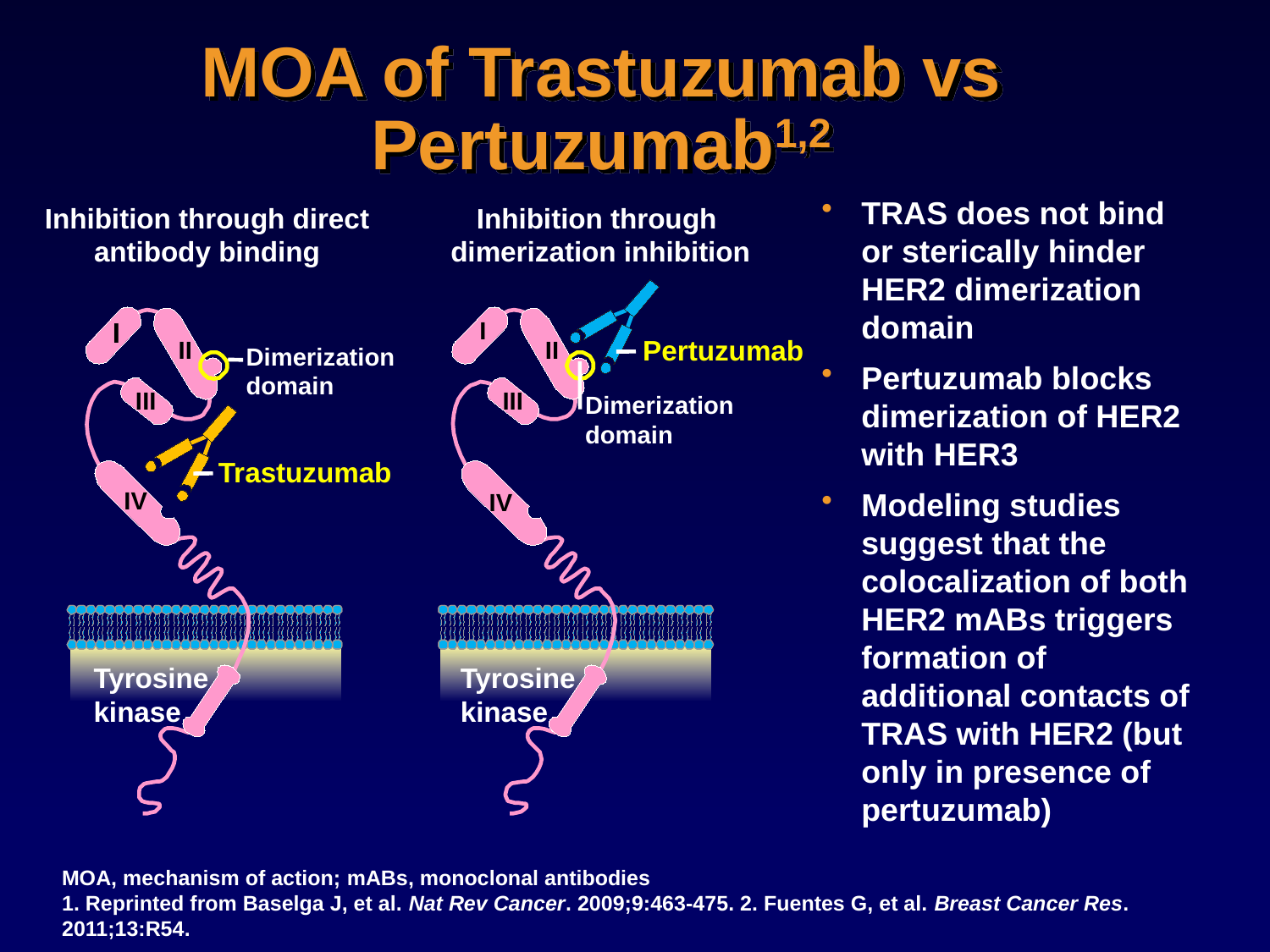

# MOA of Trastuzumab vs Pertuzumab1,2
TRAS does not bind or sterically hinder HER2 dimerization domain
Pertuzumab blocks dimerization of HER2 with HER3
Modeling studies suggest that the colocalization of both HER2 mABs triggers formation of additional contacts of TRAS with HER2 (but only in presence of pertuzumab)
Inhibition through direct
antibody binding
Inhibition through
dimerization inhibition

I
I

Pertuzumab
II
II
Dimerization

domain

III
III
Dimerization

domain

Trastuzumab

IV
IV

Tyrosine
kinase
Tyrosine
kinase

MOA, mechanism of action; mABs, monoclonal antibodies
1. Reprinted from Baselga J, et al. Nat Rev Cancer. 2009;9:463-475. 2. Fuentes G, et al. Breast Cancer Res. 2011;13:R54.